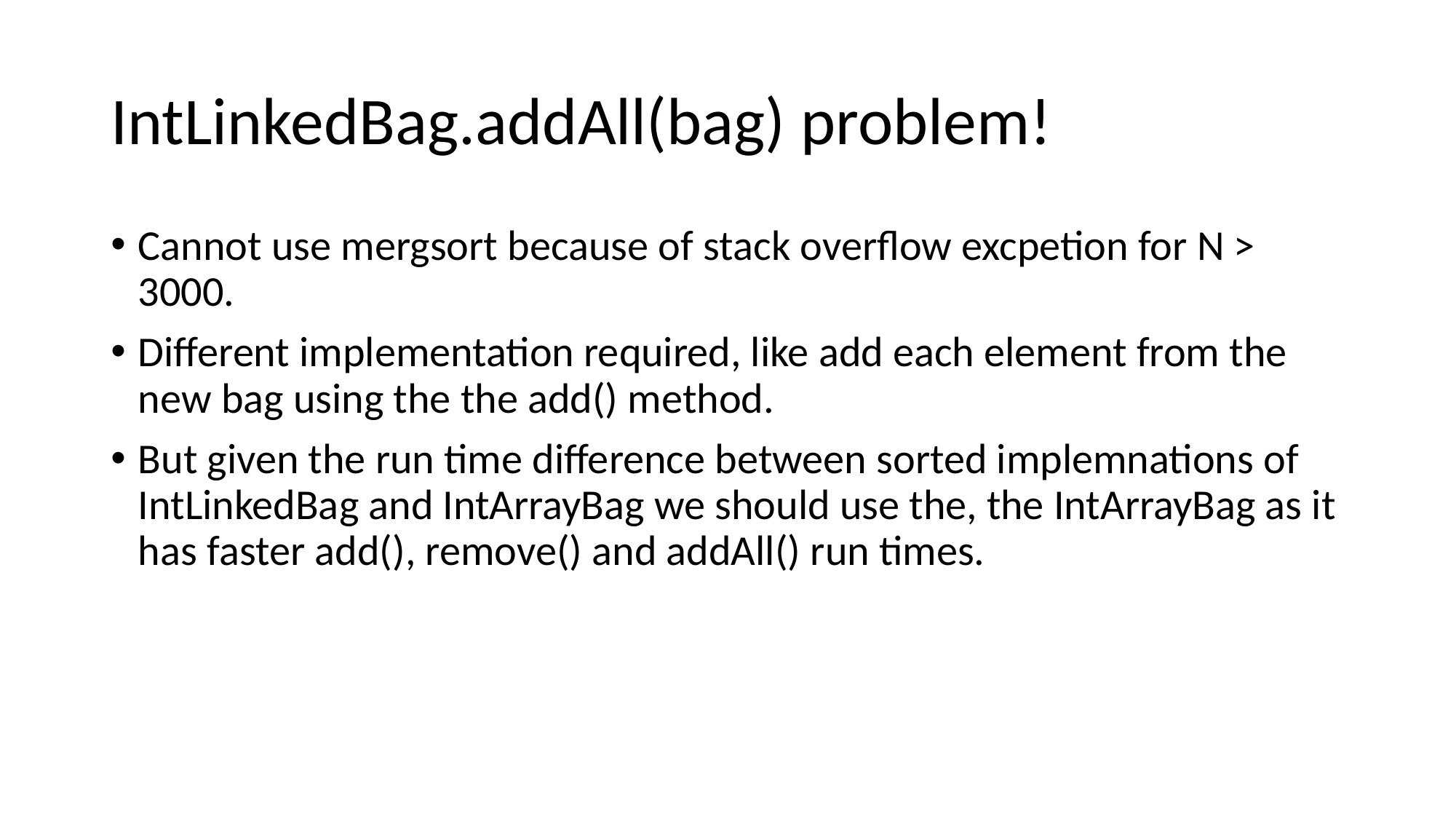

# IntLinkedBag.addAll(bag) problem!
Cannot use mergsort because of stack overflow excpetion for N > 3000.
Different implementation required, like add each element from the new bag using the the add() method.
But given the run time difference between sorted implemnations of IntLinkedBag and IntArrayBag we should use the, the IntArrayBag as it has faster add(), remove() and addAll() run times.